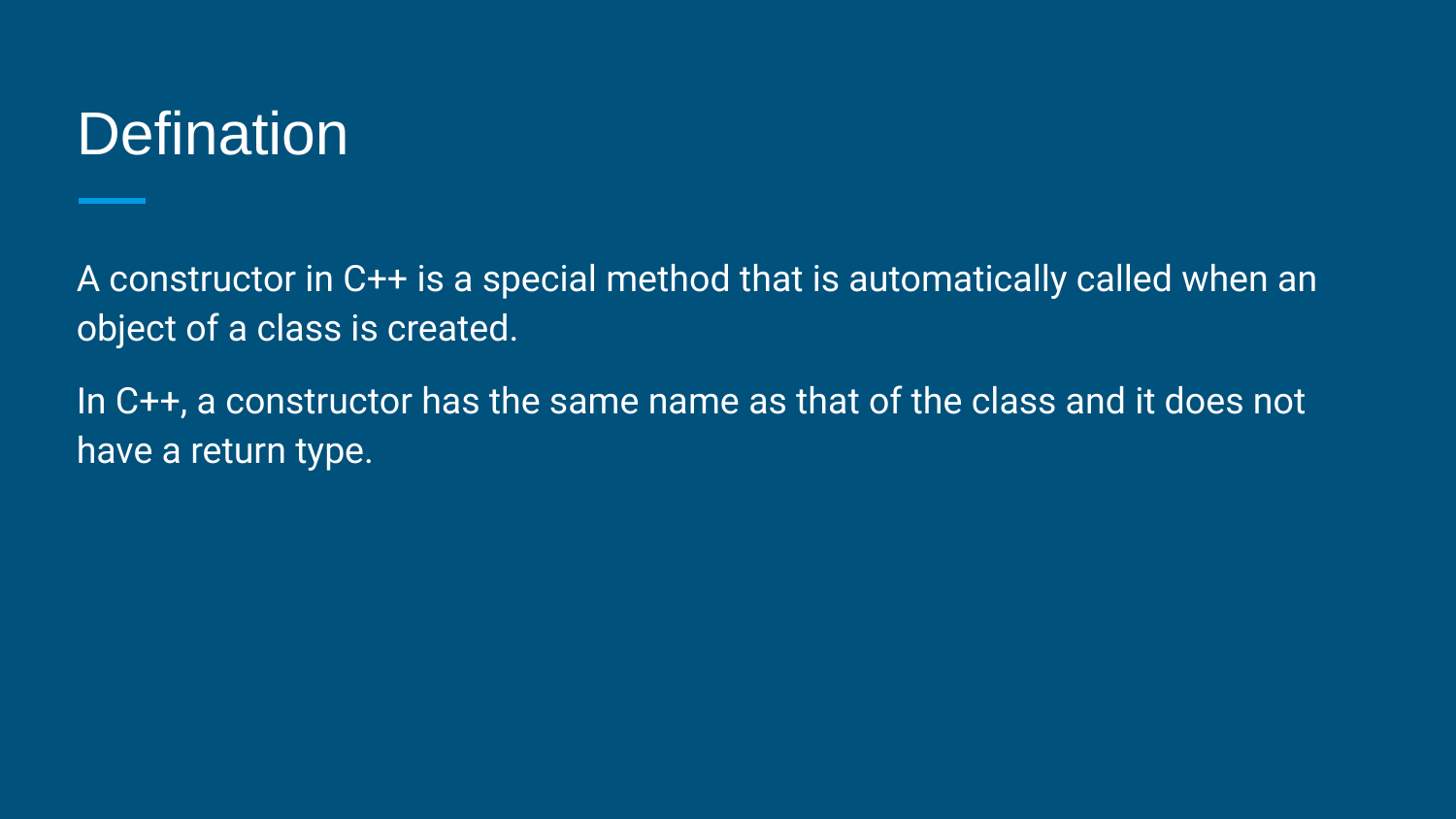

# Defination
A constructor in C++ is a special method that is automatically called when an object of a class is created.
In C++, a constructor has the same name as that of the class and it does not have a return type.